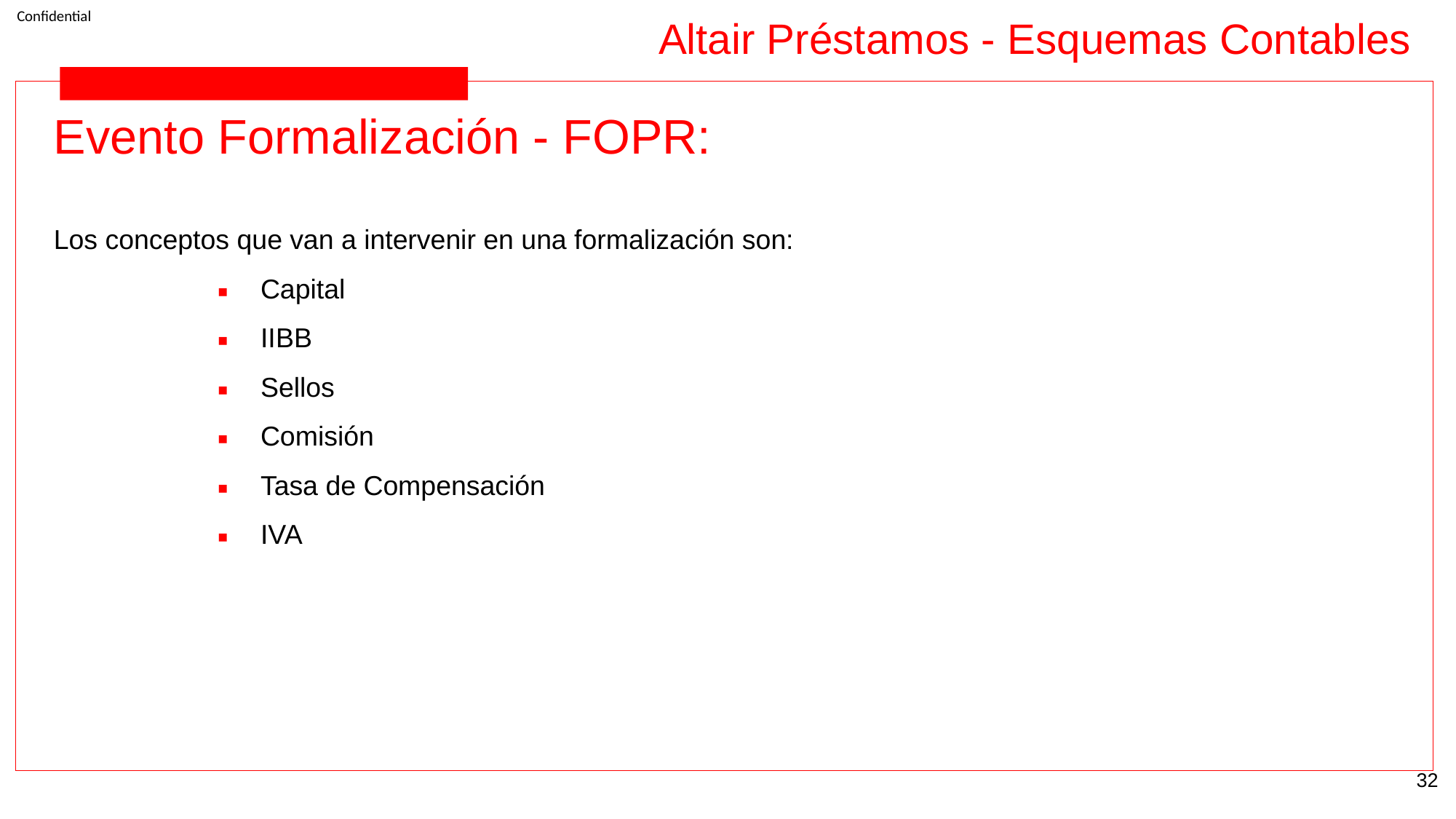

Altair Préstamos - Esquemas Contables

Evento Formalización - FOPR:

Los conceptos que van a intervenir en una formalización son:
Capital
IIBB
Sellos
Comisión
Tasa de Compensación
IVA

32